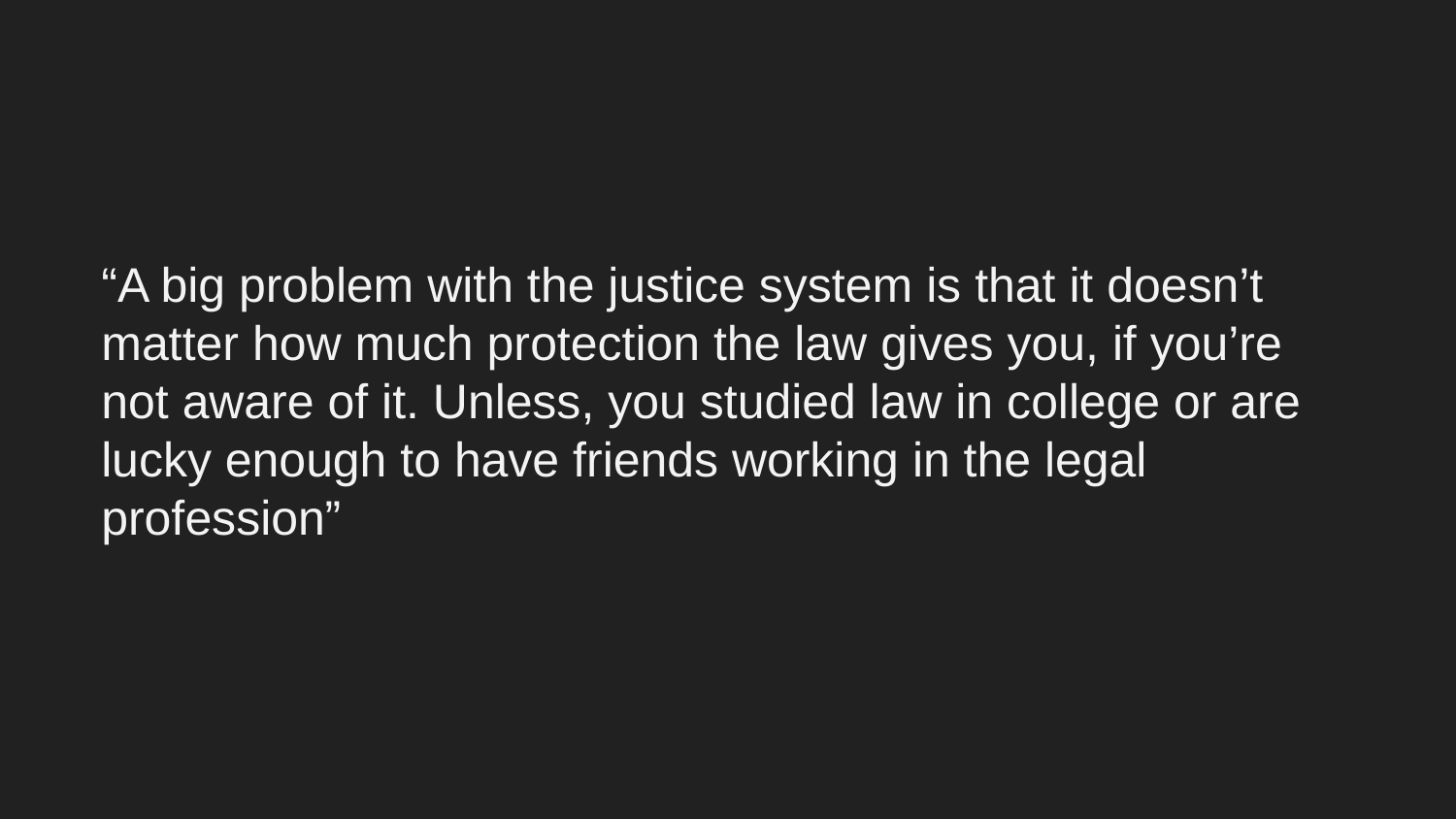

“A big problem with the justice system is that it doesn’t matter how much protection the law gives you, if you’re not aware of it. Unless, you studied law in college or are lucky enough to have friends working in the legal profession”